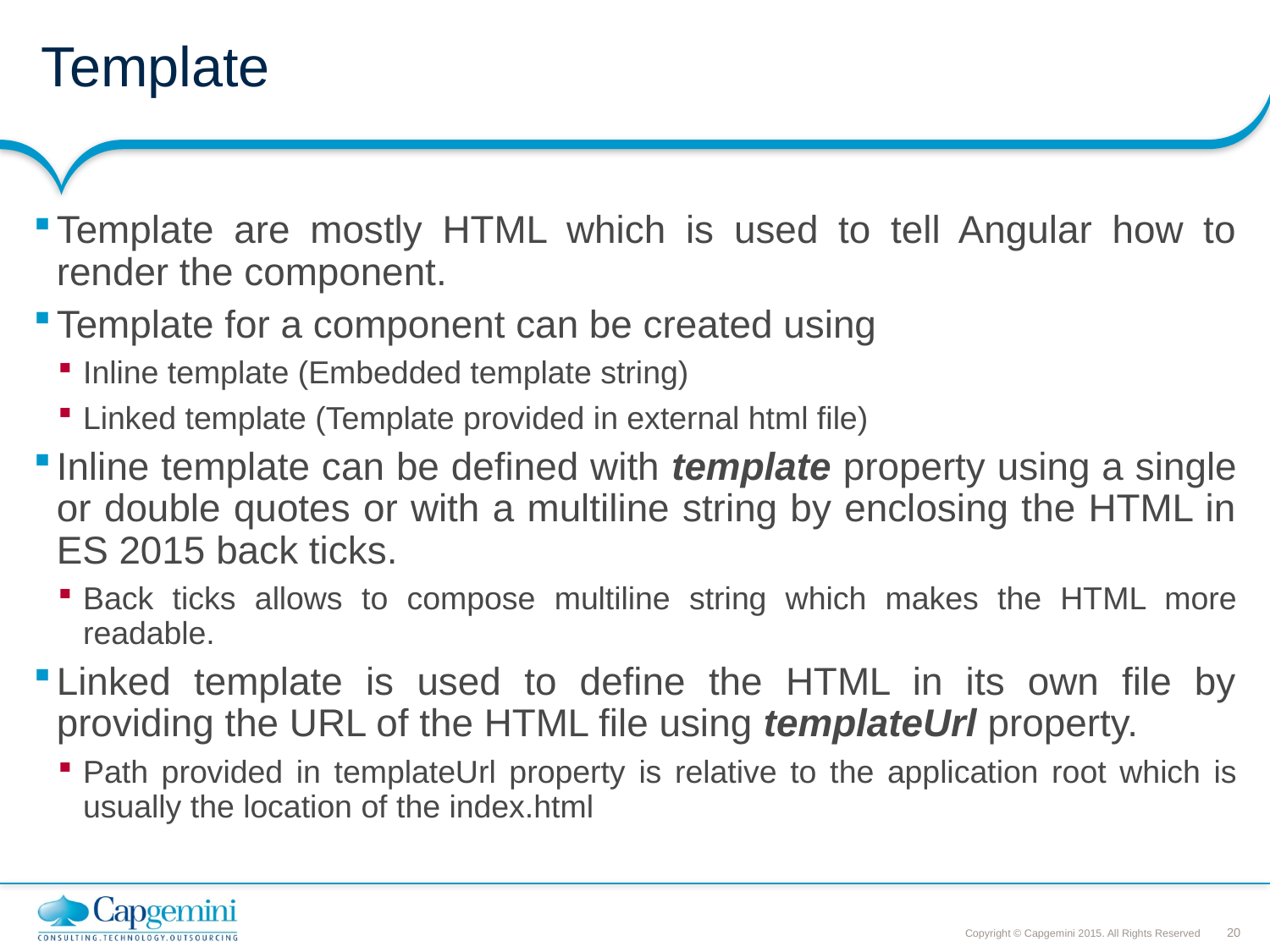

# Template
Template are mostly HTML which is used to tell Angular how to render the component.
Template for a component can be created using
Inline template (Embedded template string)
Linked template (Template provided in external html file)
Inline template can be defined with template property using a single or double quotes or with a multiline string by enclosing the HTML in ES 2015 back ticks.
Back ticks allows to compose multiline string which makes the HTML more readable.
Linked template is used to define the HTML in its own file by providing the URL of the HTML file using templateUrl property.
Path provided in templateUrl property is relative to the application root which is usually the location of the index.html